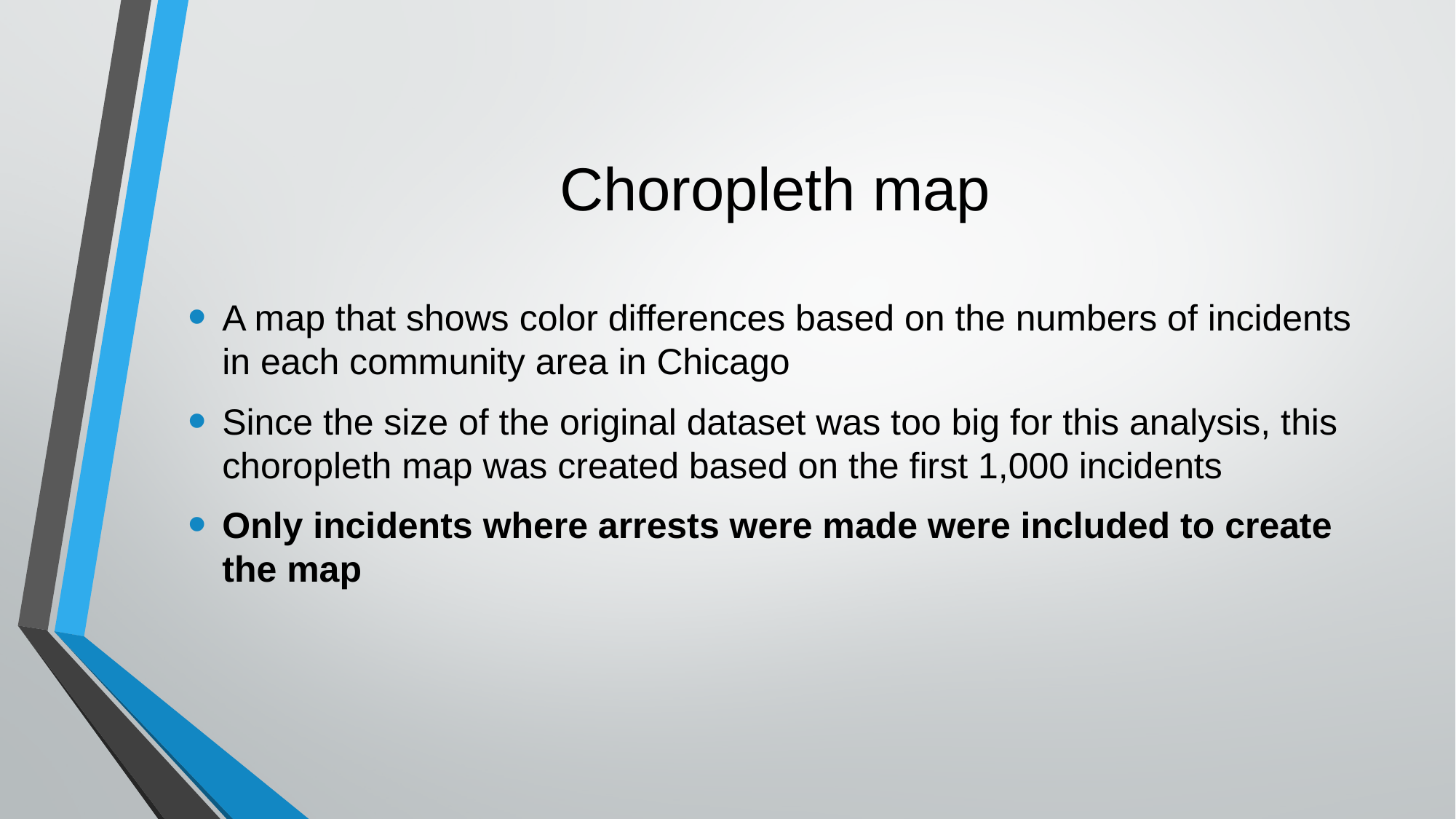

# Choropleth map
A map that shows color differences based on the numbers of incidents in each community area in Chicago
Since the size of the original dataset was too big for this analysis, this choropleth map was created based on the first 1,000 incidents
Only incidents where arrests were made were included to create the map